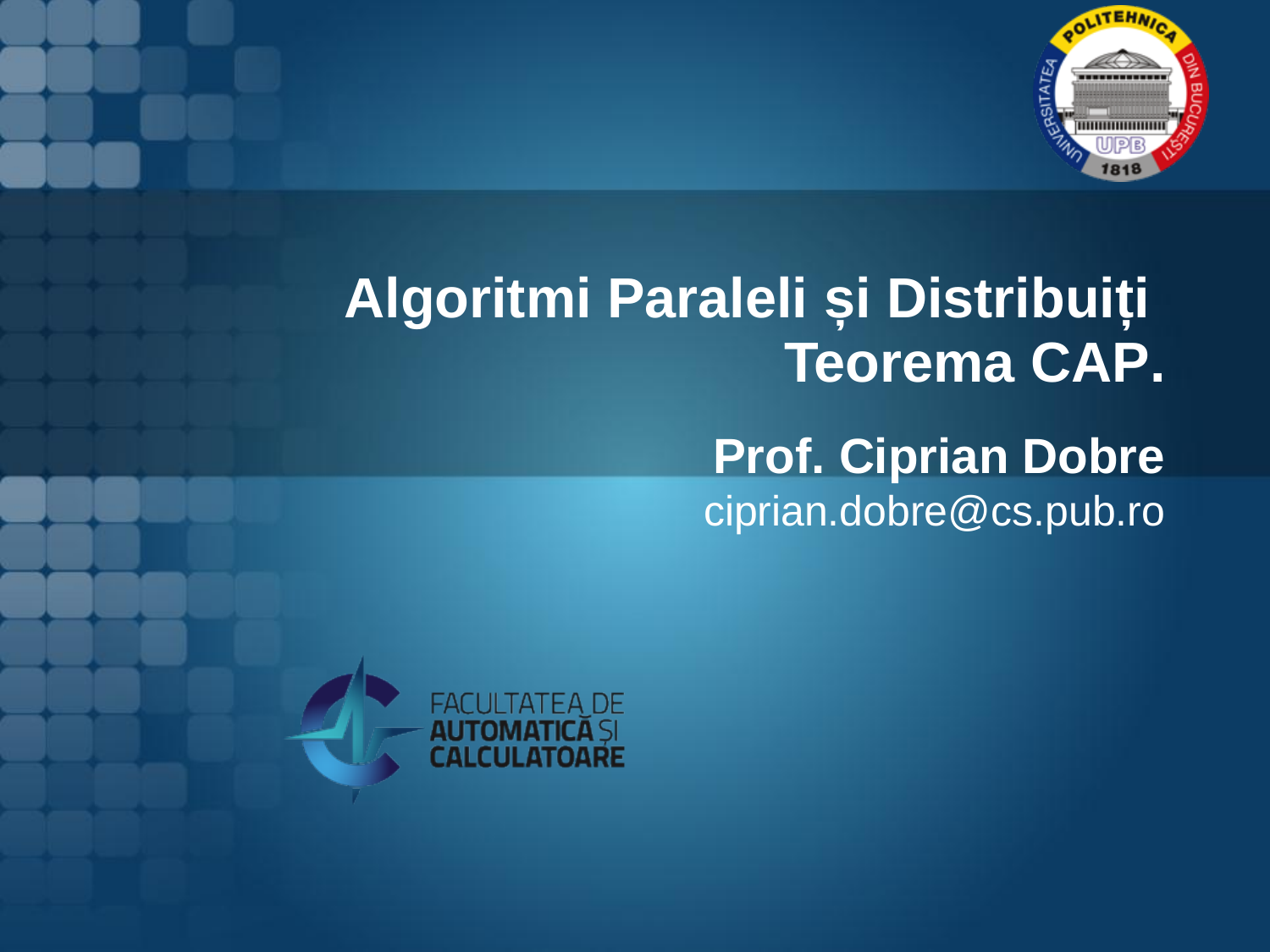

# Algoritmi Paraleli și Distribuiți Teorema CAP.
Prof. Ciprian Dobre
ciprian.dobre@cs.pub.ro